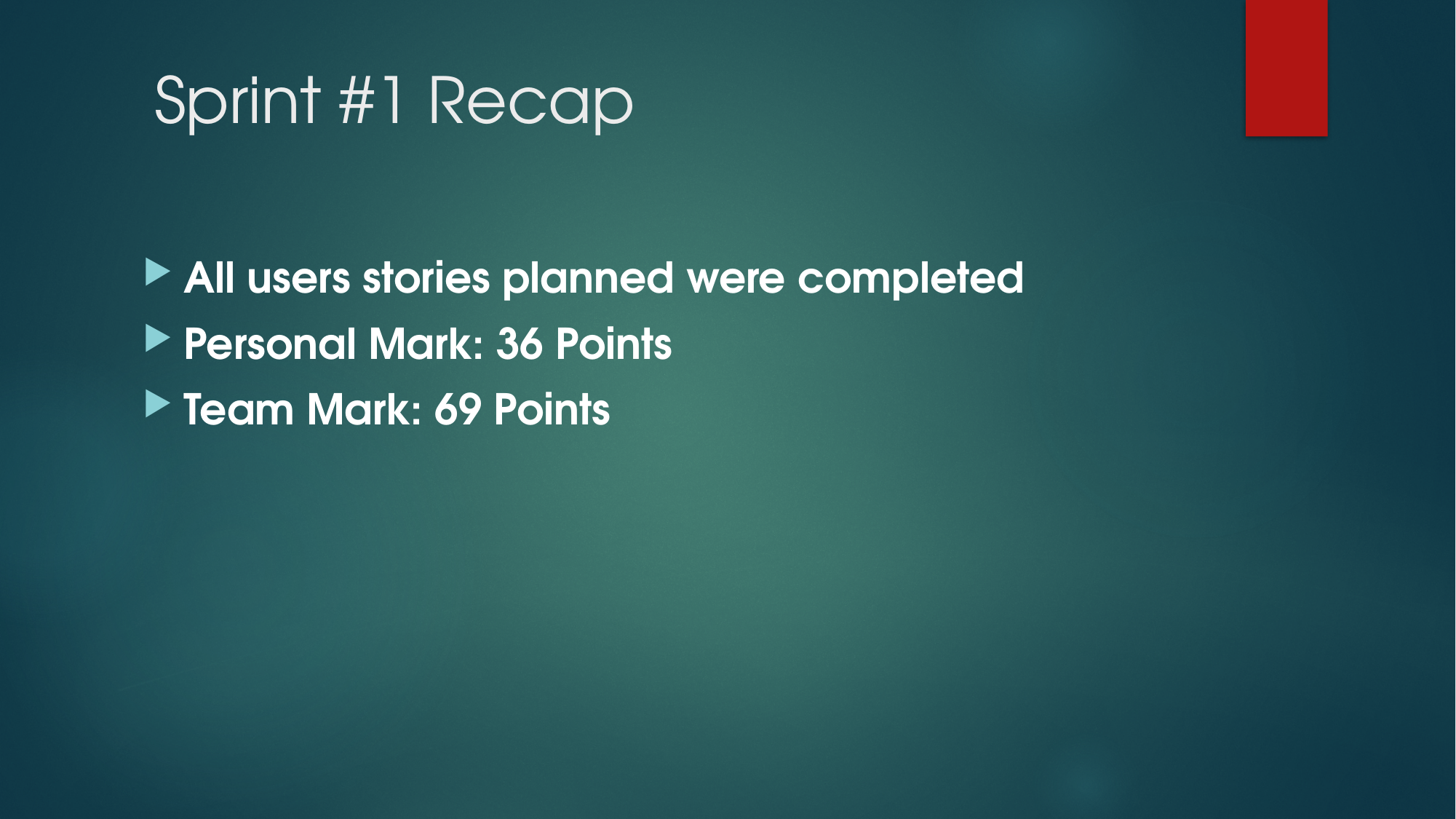

# Sprint #1 Recap
All users stories planned were completed
Personal Mark: 36 Points
Team Mark: 69 Points